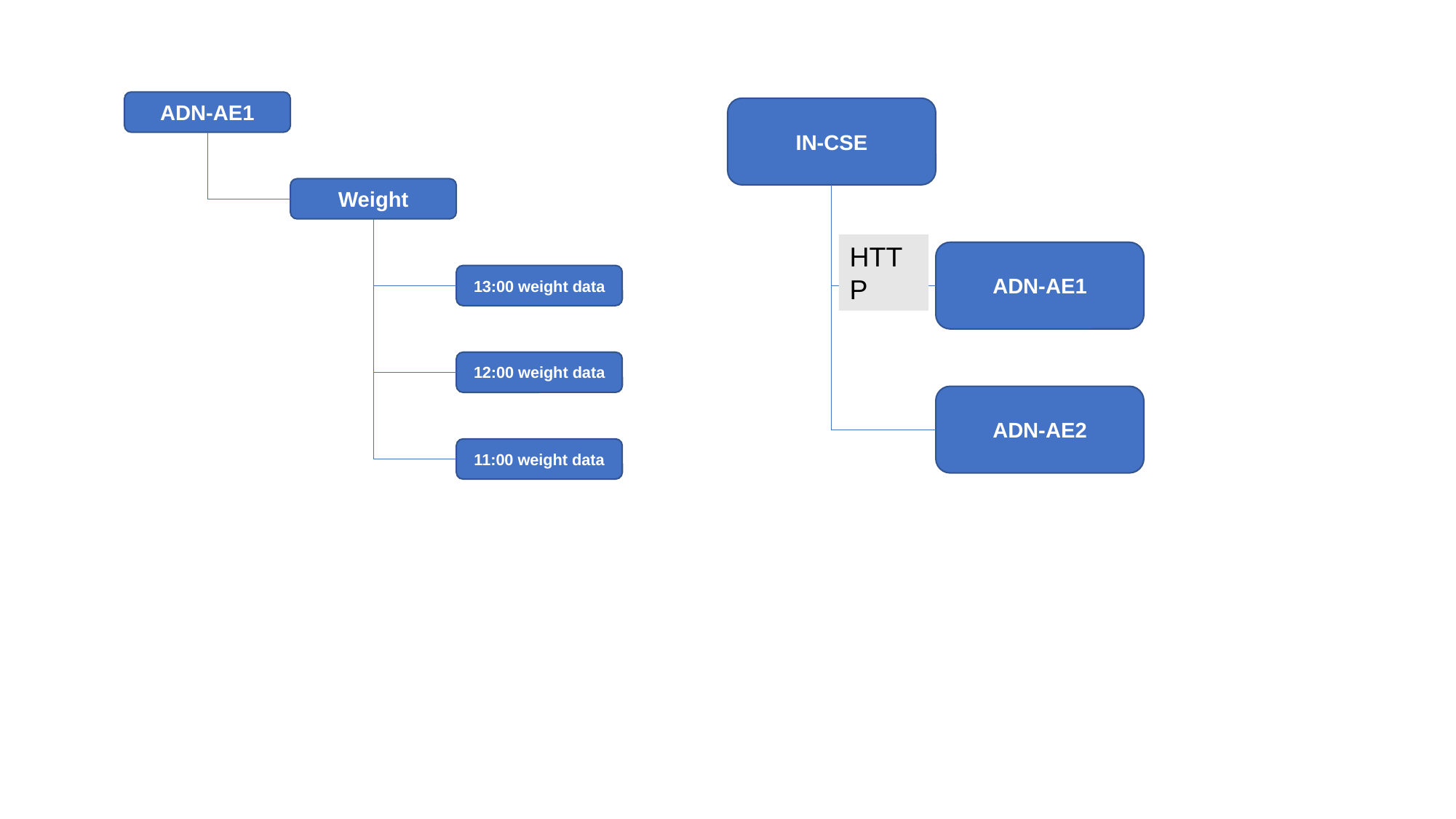

ADN-AE1
Weight
13:00 weight data
12:00 weight data
11:00 weight data
IN-CSE
ADN-AE1
ADN-AE2
HTTP